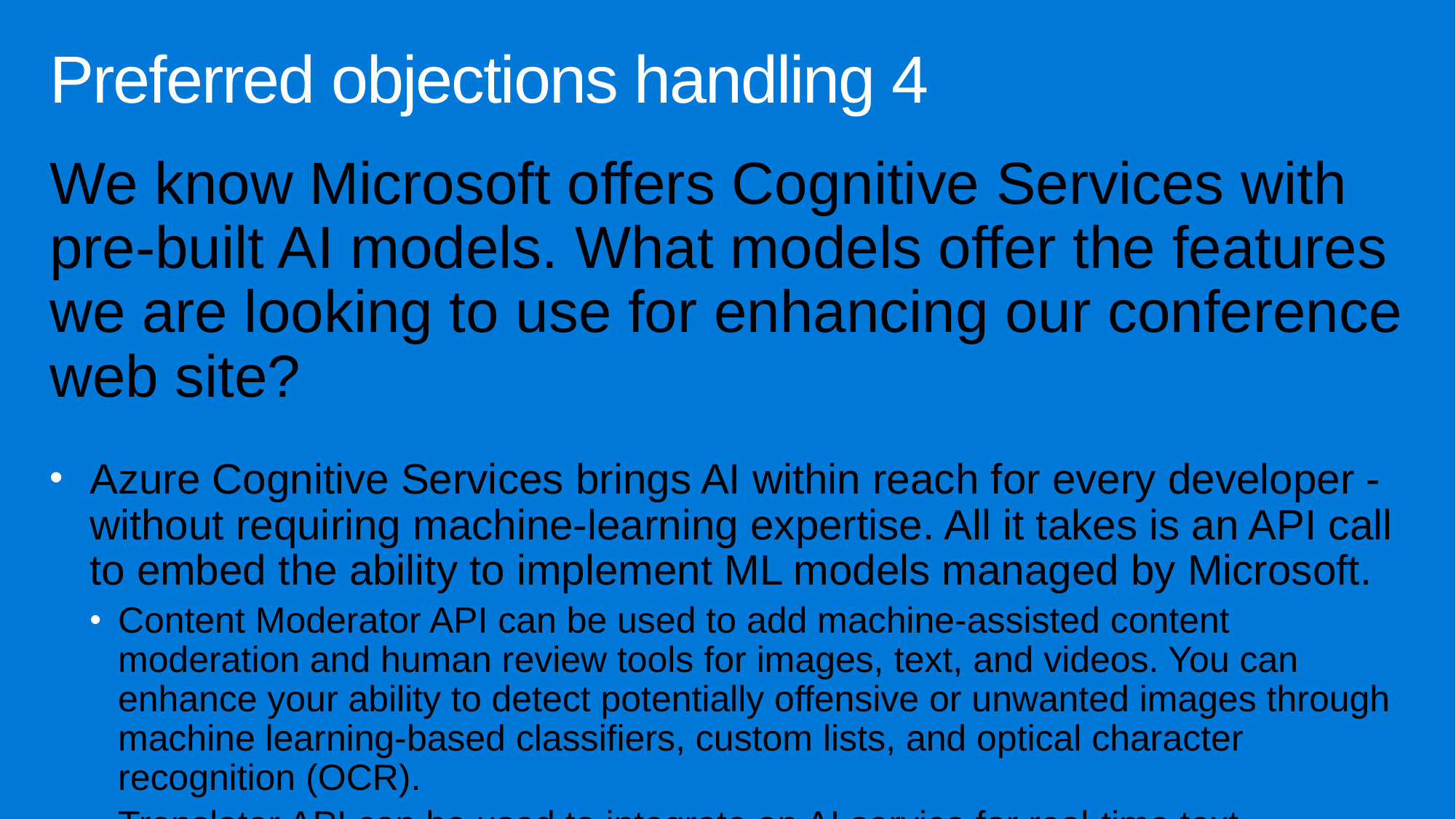

# Preferred objections handling 4
We know Microsoft offers Cognitive Services with pre-built AI models. What models offer the features we are looking to use for enhancing our conference web site?

Azure Cognitive Services brings AI within reach for every developer - without requiring machine-learning expertise. All it takes is an API call to embed the ability to implement ML models managed by Microsoft.
Content Moderator API can be used to add machine-assisted content moderation and human review tools for images, text, and videos. You can enhance your ability to detect potentially offensive or unwanted images through machine learning-based classifiers, custom lists, and optical character recognition (OCR).
Translator API can be used to integrate an AI service for real-time text translation. It can translate text in real-time across more than 70 languages.